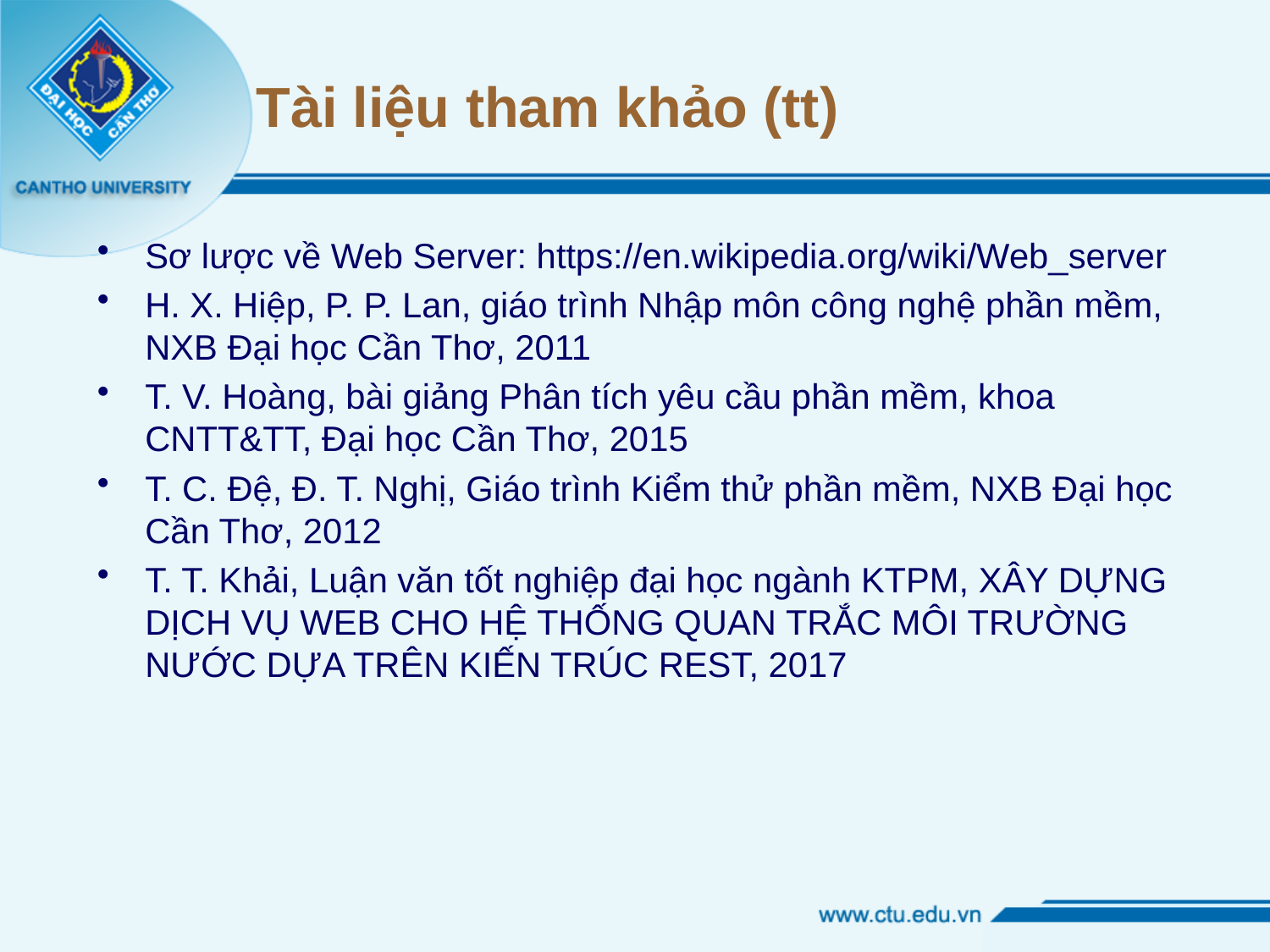

# Tài liệu tham khảo (tt)
Sơ lược về Web Server: https://en.wikipedia.org/wiki/Web_server
H. X. Hiệp, P. P. Lan, giáo trình Nhập môn công nghệ phần mềm, NXB Đại học Cần Thơ, 2011
T. V. Hoàng, bài giảng Phân tích yêu cầu phần mềm, khoa CNTT&TT, Đại học Cần Thơ, 2015
T. C. Đệ, Đ. T. Nghị, Giáo trình Kiểm thử phần mềm, NXB Đại học Cần Thơ, 2012
T. T. Khải, Luận văn tốt nghiệp đại học ngành KTPM, XÂY DỰNG DỊCH VỤ WEB CHO HỆ THỐNG QUAN TRẮC MÔI TRƯỜNG NƯỚC DỰA TRÊN KIẾN TRÚC REST, 2017

29